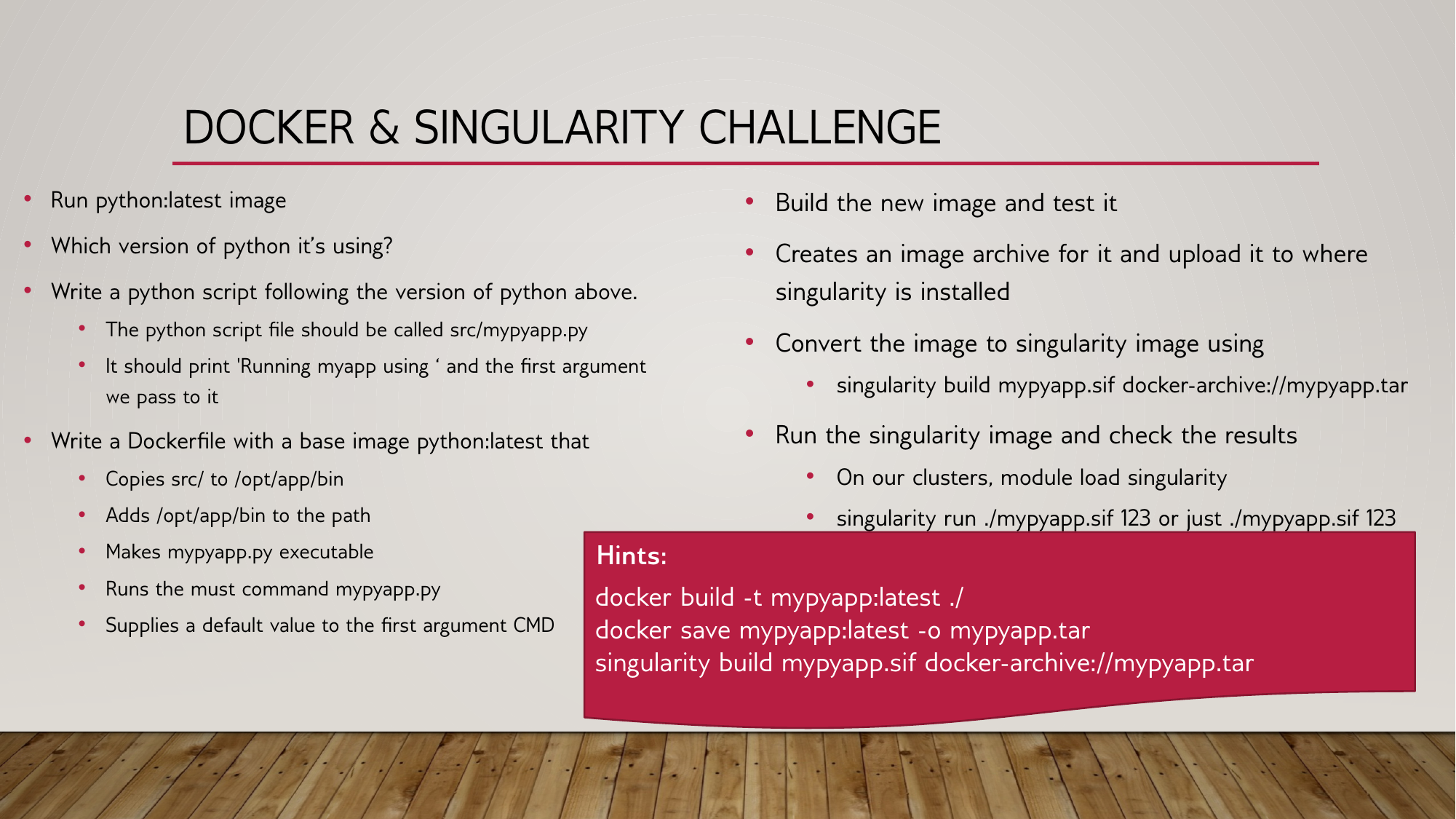

# Docker & singularity Challenge
Run python:latest image
Which version of python it’s using?
Write a python script following the version of python above.
The python script file should be called src/mypyapp.py
It should print 'Running myapp using ‘ and the first argument we pass to it
Write a Dockerfile with a base image python:latest that
Copies src/ to /opt/app/bin
Adds /opt/app/bin to the path
Makes mypyapp.py executable
Runs the must command mypyapp.py
Supplies a default value to the first argument CMD
Build the new image and test it
Creates an image archive for it and upload it to where singularity is installed
Convert the image to singularity image using
singularity build mypyapp.sif docker-archive://mypyapp.tar
Run the singularity image and check the results
On our clusters, module load singularity
singularity run ./mypyapp.sif 123 or just ./mypyapp.sif 123
singulairty exec ./mypyapp.sif /opt/app/bin/mypyapp.py 123
Hints:

docker build -t mypyapp:latest ./
docker save mypyapp:latest -o mypyapp.tar
singularity build mypyapp.sif docker-archive://mypyapp.tar